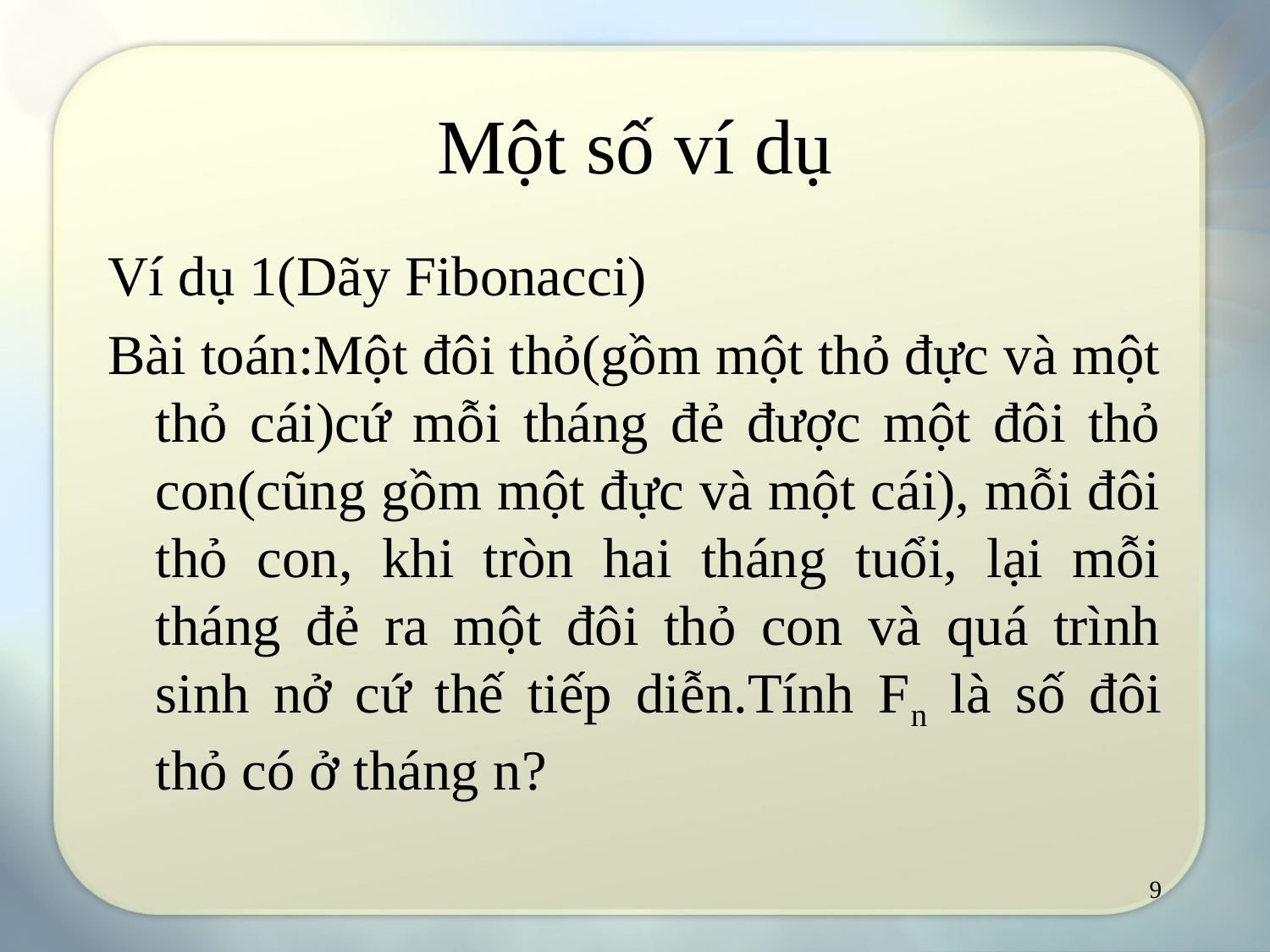

# Một số ví dụ
Ví dụ 1(Dãy Fibonacci)
Bài toán:Một đôi thỏ(gồm một thỏ đực và một thỏ cái)cứ mỗi tháng đẻ được một đôi thỏ con(cũng gồm một đực và một cái), mỗi đôi thỏ con, khi tròn hai tháng tuổi, lại mỗi tháng đẻ ra một đôi thỏ con và quá trình sinh nở cứ thế tiếp diễn.Tính Fn là số đôi thỏ có ở tháng n?
9